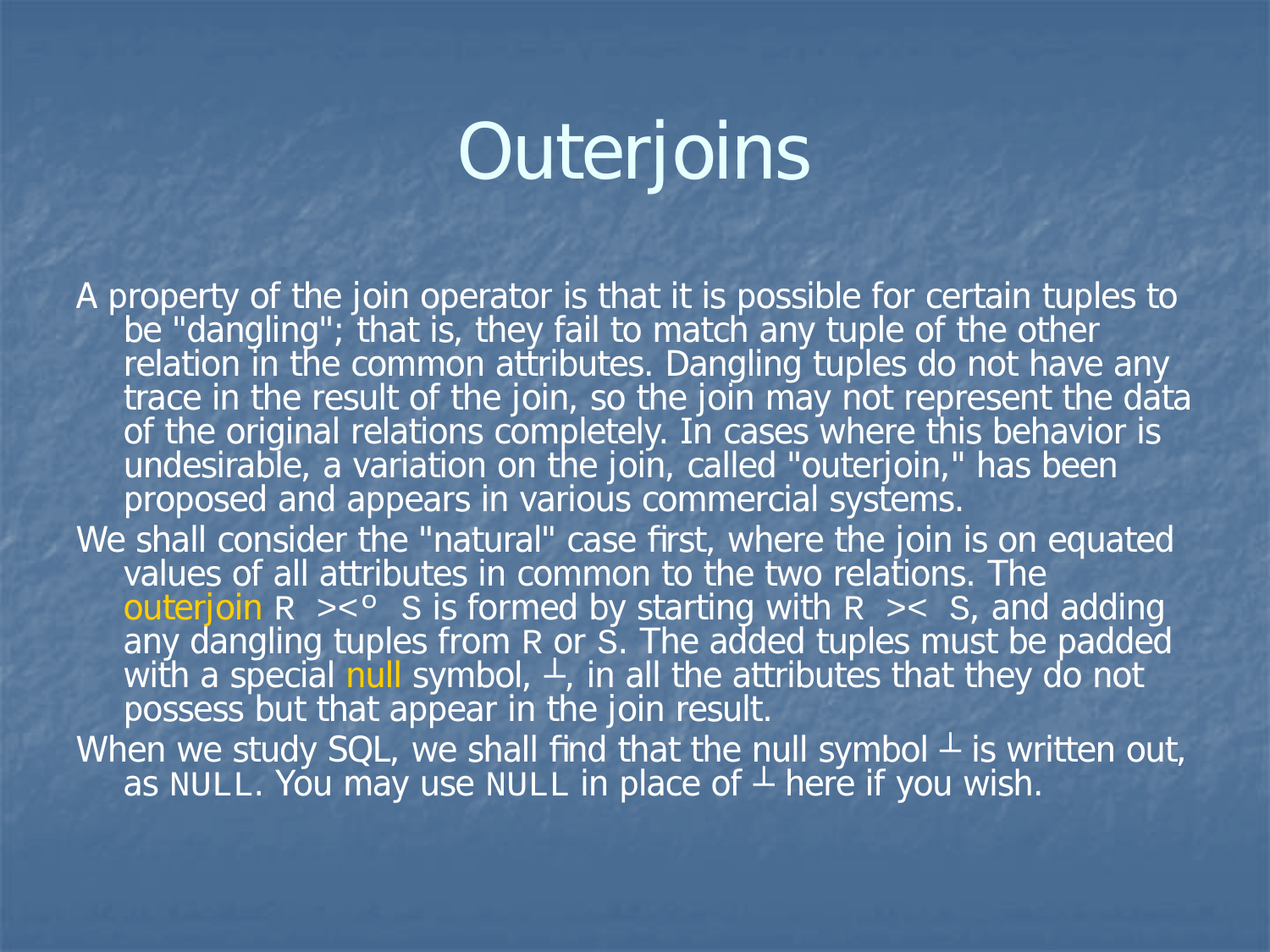

# Outerjoins
A property of the join operator is that it is possible for certain tuples to be "dangling"; that is, they fail to match any tuple of the other relation in the common attributes. Dangling tuples do not have any trace in the result of the join, so the join may not represent the data of the original relations completely. In cases where this behavior is undesirable, a variation on the join, called "outerjoin," has been proposed and appears in various commercial systems.
We shall consider the "natural" case first, where the join is on equated values of all attributes in common to the two relations. The outerjoin R ><º S is formed by starting with R >< S, and adding any dangling tuples from R or S. The added tuples must be padded with a special null symbol, ┴, in all the attributes that they do not possess but that appear in the join result.
When we study SQL, we shall find that the null symbol ┴ is written out, as NULL. You may use NULL in place of ┴ here if you wish.